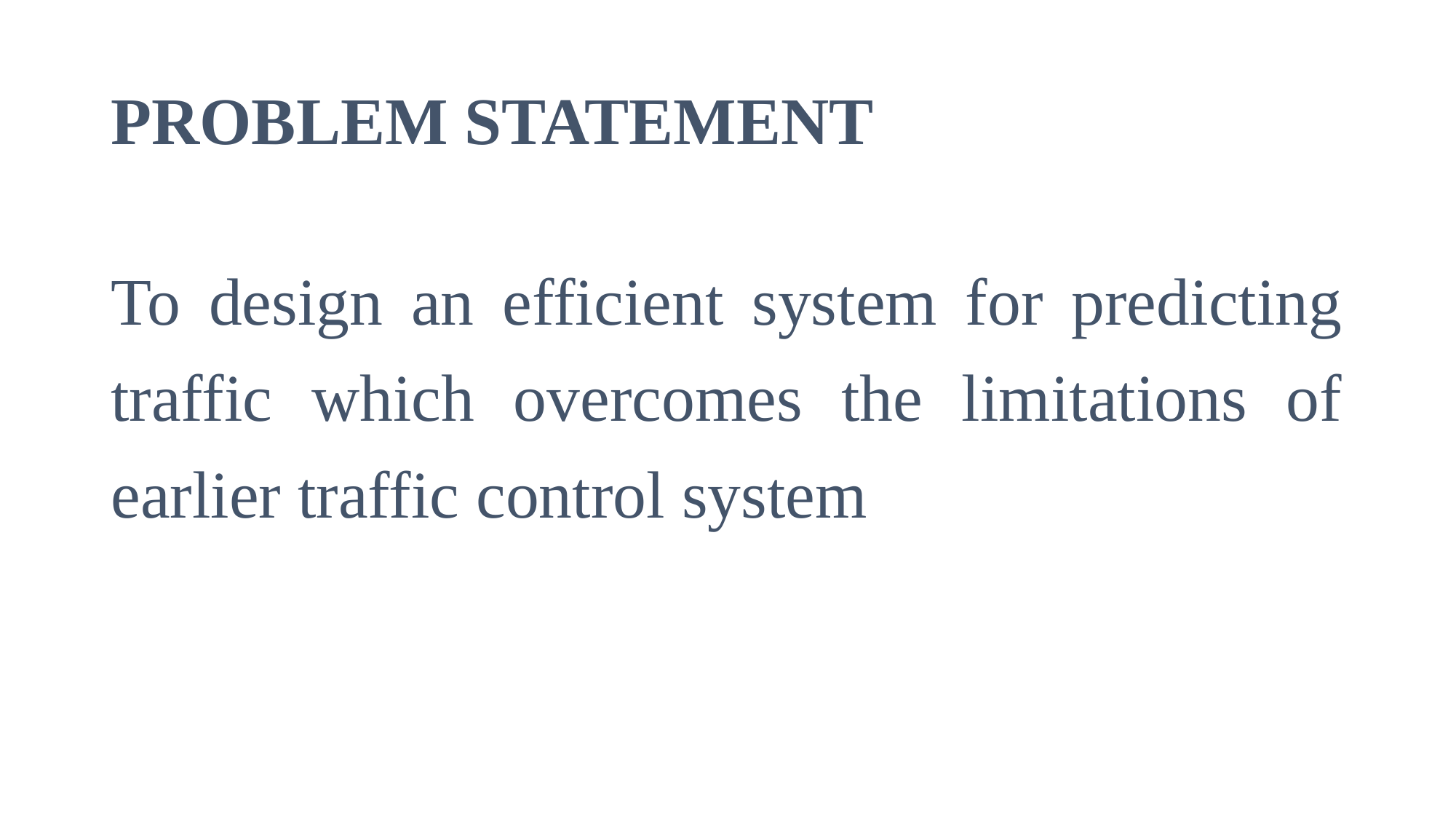

# PROBLEM STATEMENT
To design an efficient system for predicting traffic which overcomes the limitations of earlier traffic control system